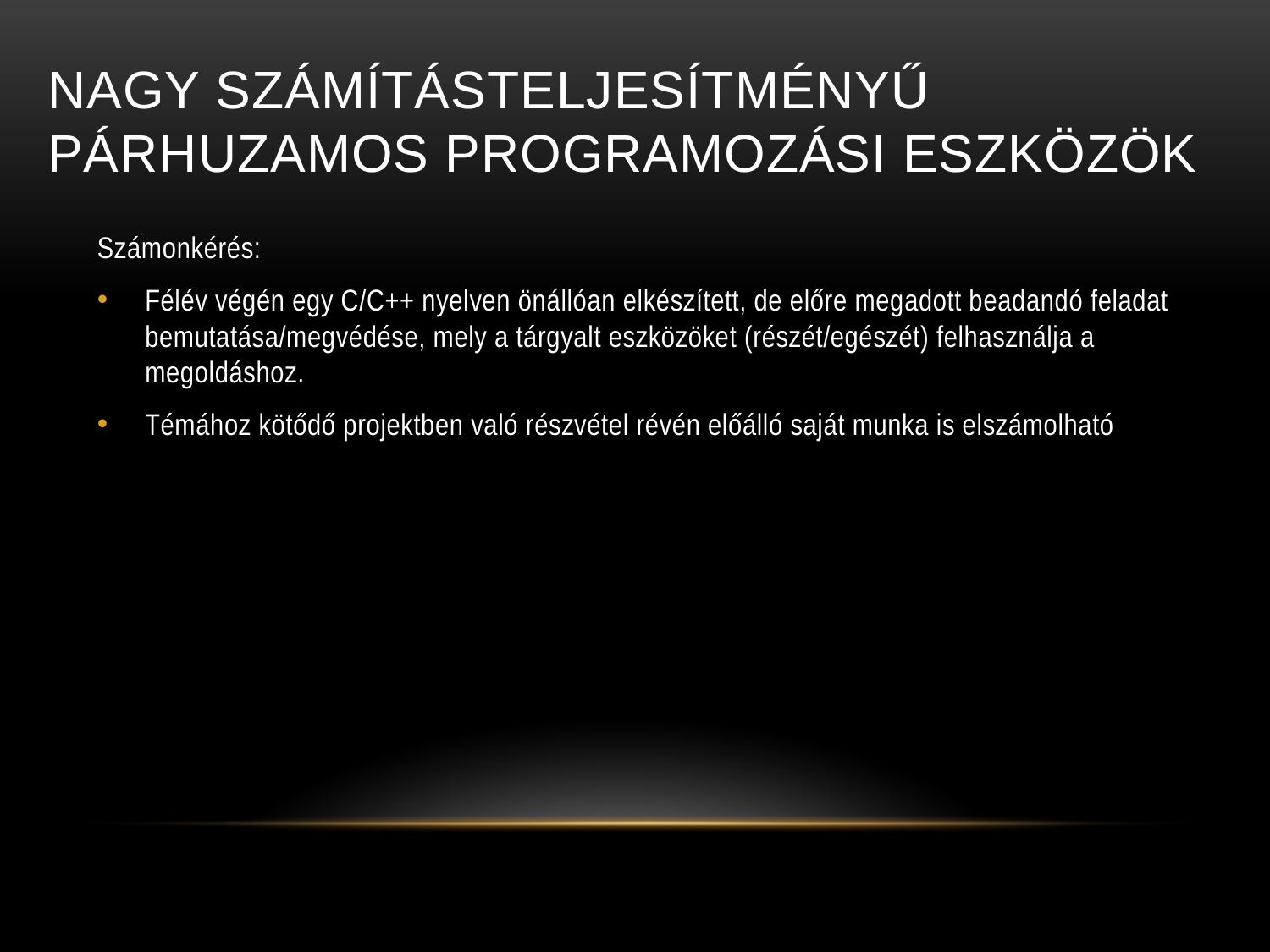

# Nagy számításteljesítményű párhuzamos programozási eszközök
Számonkérés:
Félév végén egy C/C++ nyelven önállóan elkészített, de előre megadott beadandó feladat bemutatása/megvédése, mely a tárgyalt eszközöket (részét/egészét) felhasználja a megoldáshoz.
Témához kötődő projektben való részvétel révén előálló saját munka is elszámolható